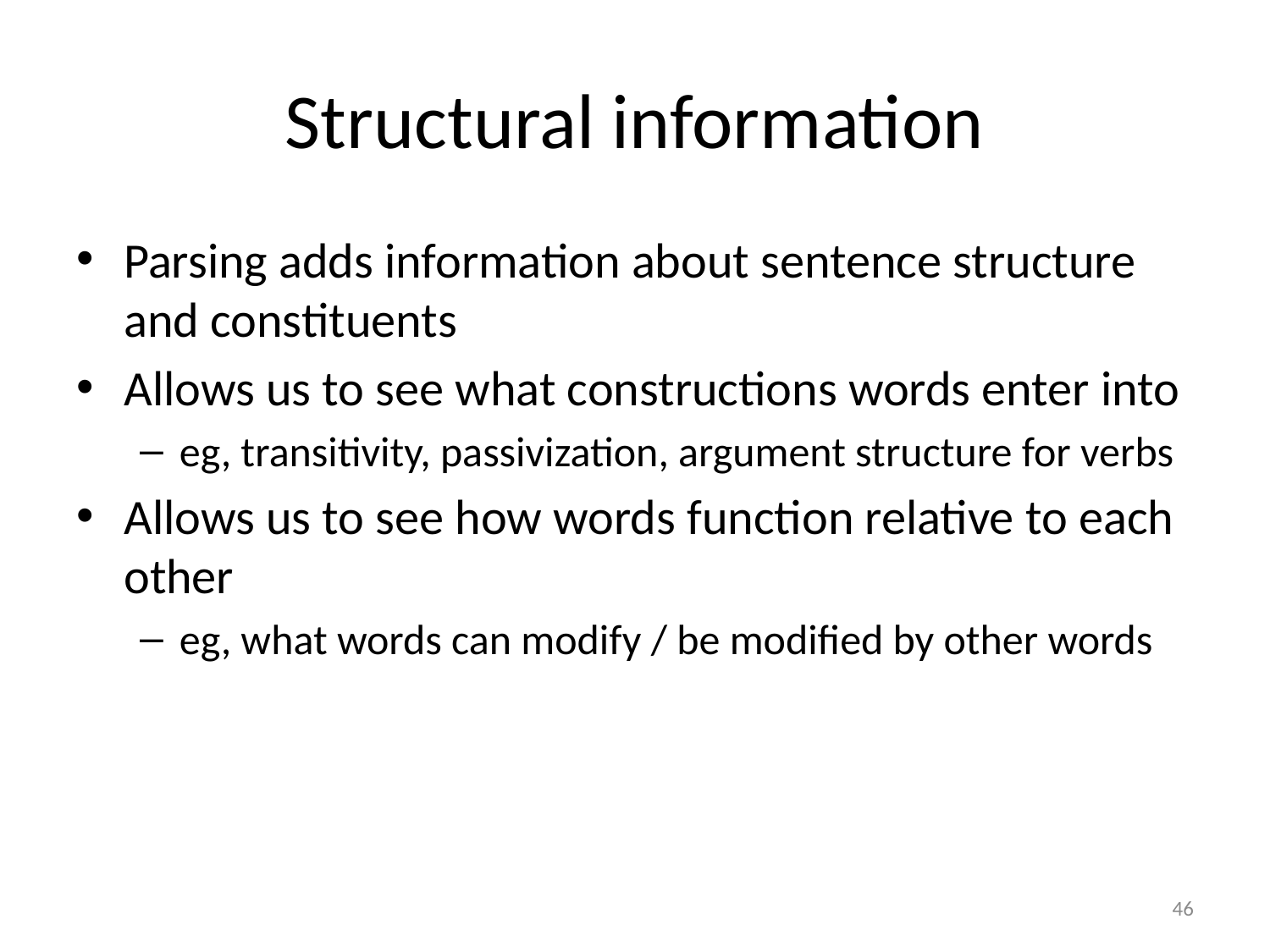

# Structural information
Parsing adds information about sentence structure and constituents
Allows us to see what constructions words enter into
eg, transitivity, passivization, argument structure for verbs
Allows us to see how words function relative to each other
eg, what words can modify / be modified by other words
46